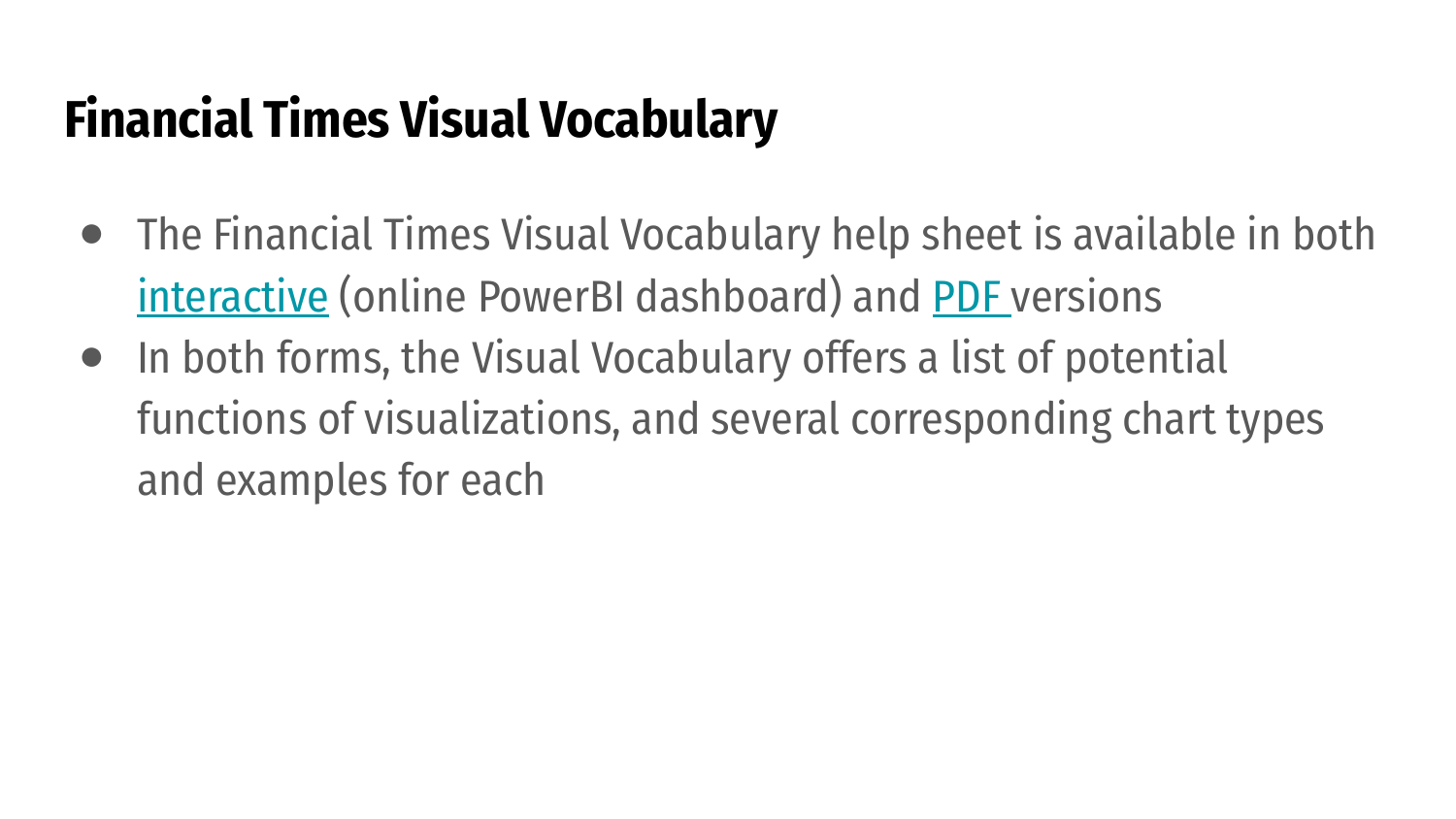

# Financial Times Visual Vocabulary
The Financial Times Visual Vocabulary help sheet is available in both interactive (online PowerBI dashboard) and PDF versions
In both forms, the Visual Vocabulary offers a list of potential functions of visualizations, and several corresponding chart types and examples for each